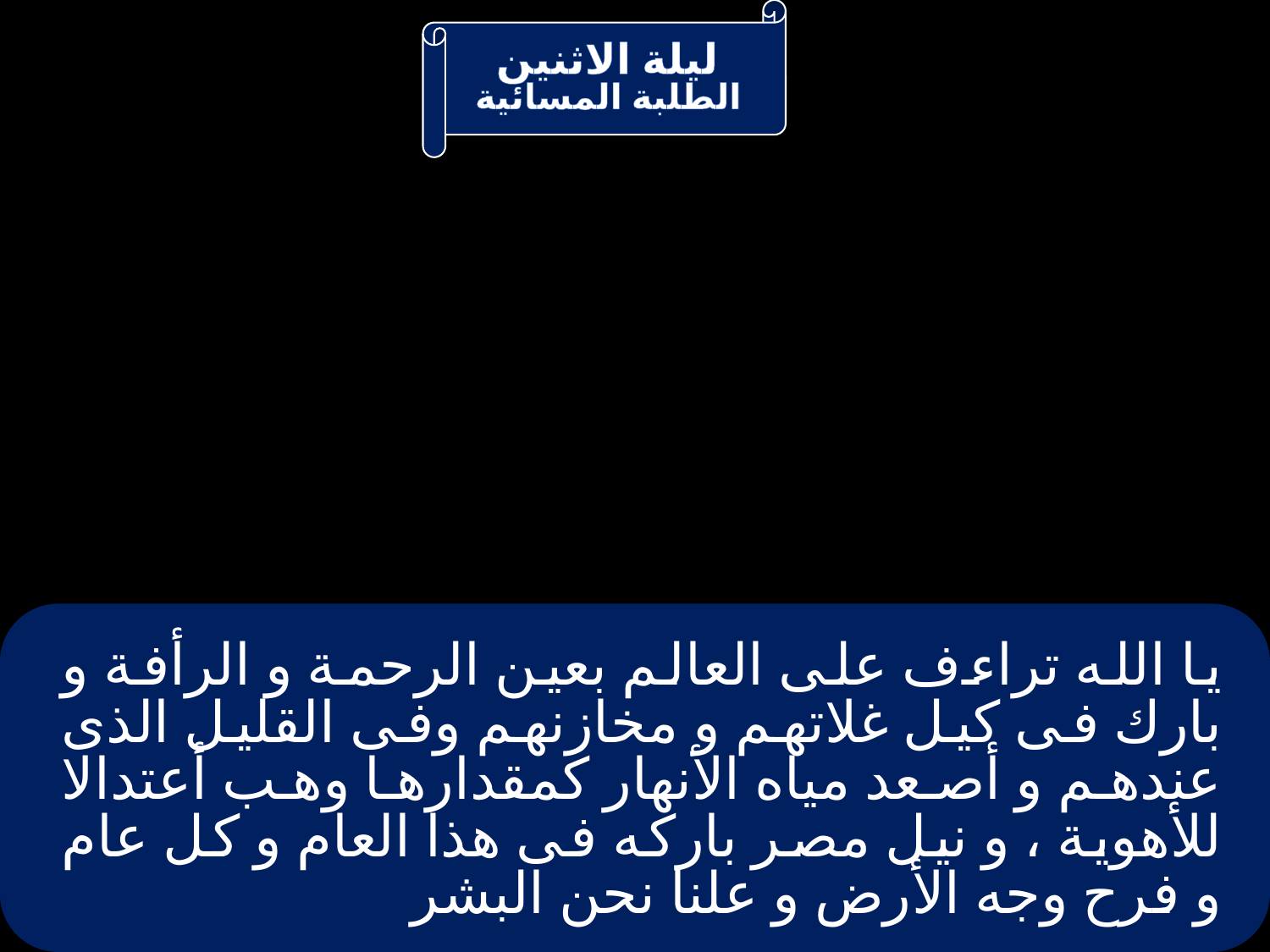

# يا الله تراءف على العالم بعين الرحمة و الرأفة و بارك فى كيل غلاتهم و مخازنهم وفى القليل الذى عندهم و أصعد مياه الأنهار كمقدارها وهب أعتدالا للأهوية ، و نيل مصر باركه فى هذا العام و كل عام و فرح وجه الأرض و علنا نحن البشر